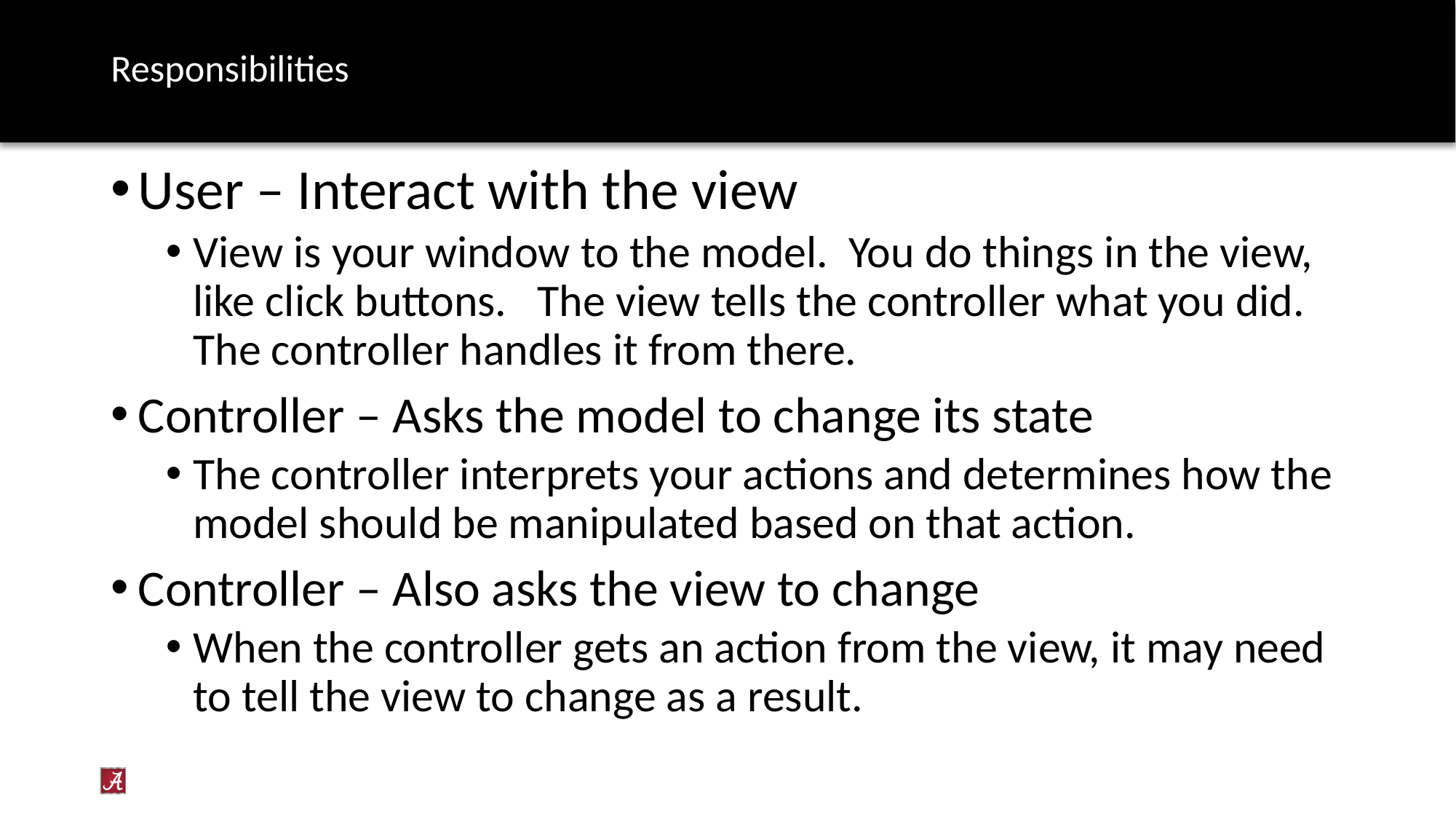

# Responsibilities
User – Interact with the view
View is your window to the model.  You do things in the view, like click buttons.   The view tells the controller what you did.  The controller handles it from there.
Controller – Asks the model to change its state
The controller interprets your actions and determines how the model should be manipulated based on that action.
Controller – Also asks the view to change
When the controller gets an action from the view, it may need to tell the view to change as a result.